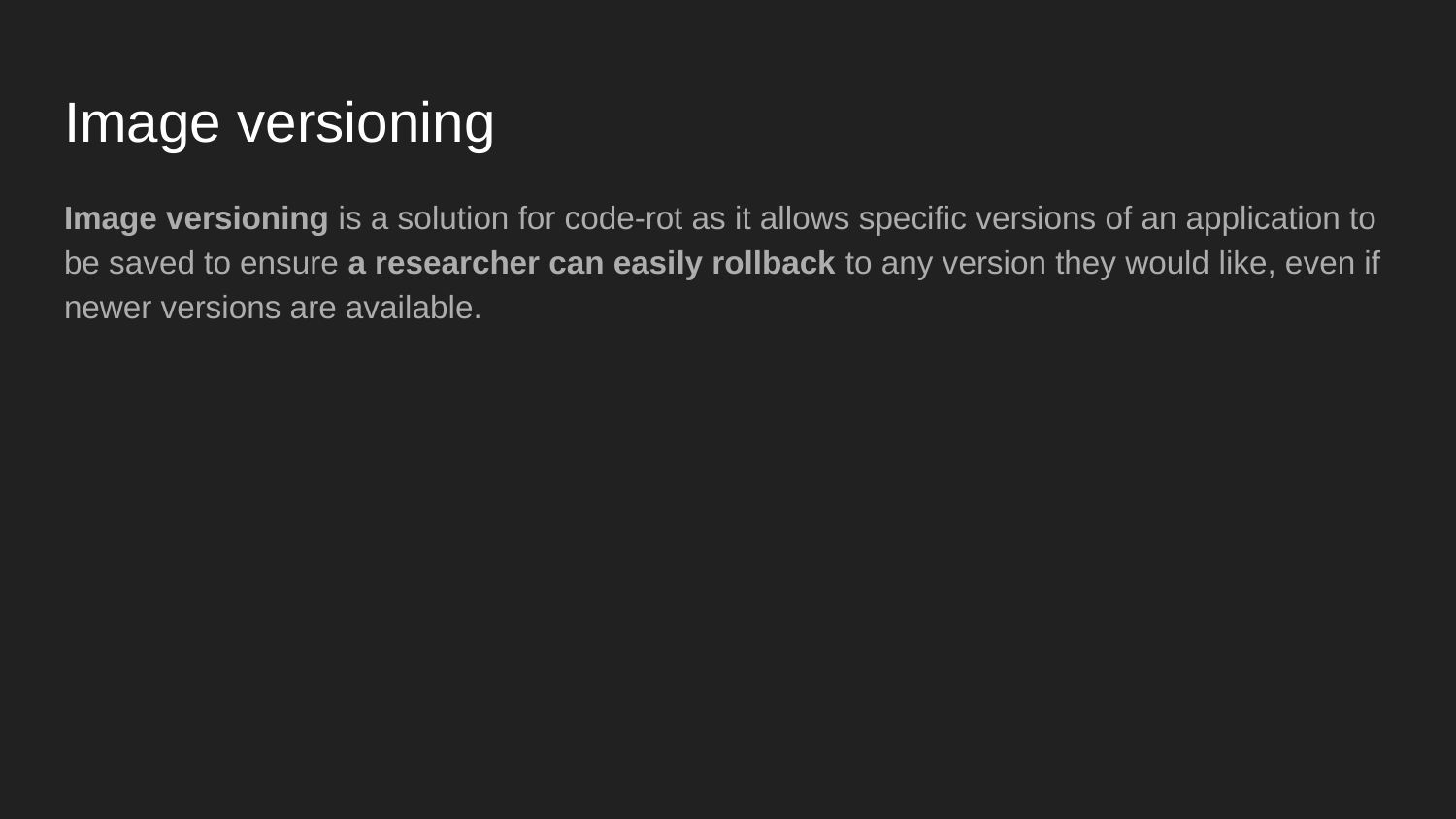

# Image versioning
Image versioning is a solution for code-rot as it allows specific versions of an application to be saved to ensure a researcher can easily rollback to any version they would like, even if newer versions are available.